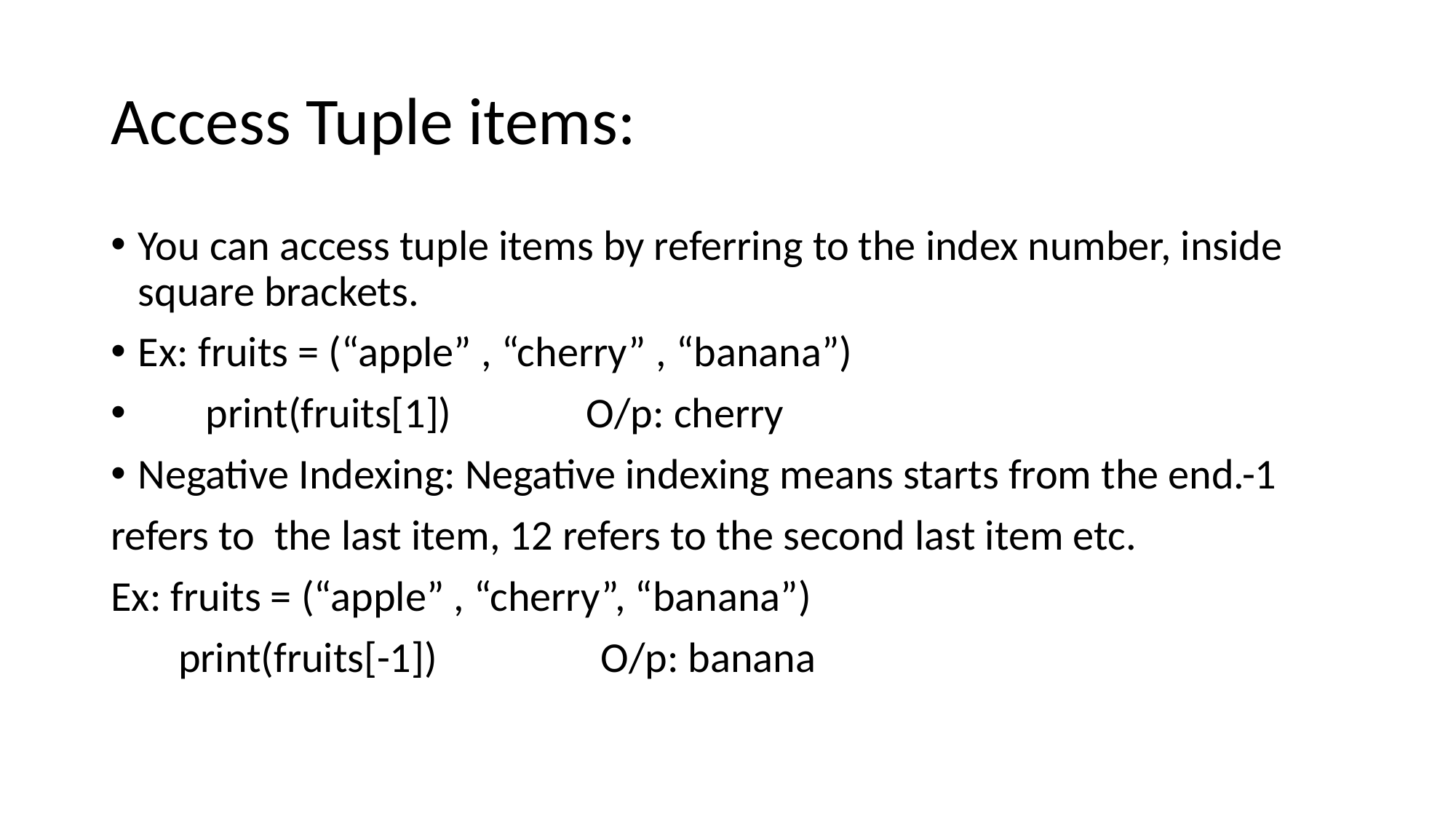

# Access Tuple items:
You can access tuple items by referring to the index number, inside square brackets.
Ex: fruits = (“apple” , “cherry” , “banana”)
       print(fruits[1])              O/p: cherry
Negative Indexing: Negative indexing means starts from the end.-1
refers to  the last item, 12 refers to the second last item etc.
Ex: fruits = (“apple” , “cherry”, “banana”)
       print(fruits[-1])                 O/p: banana